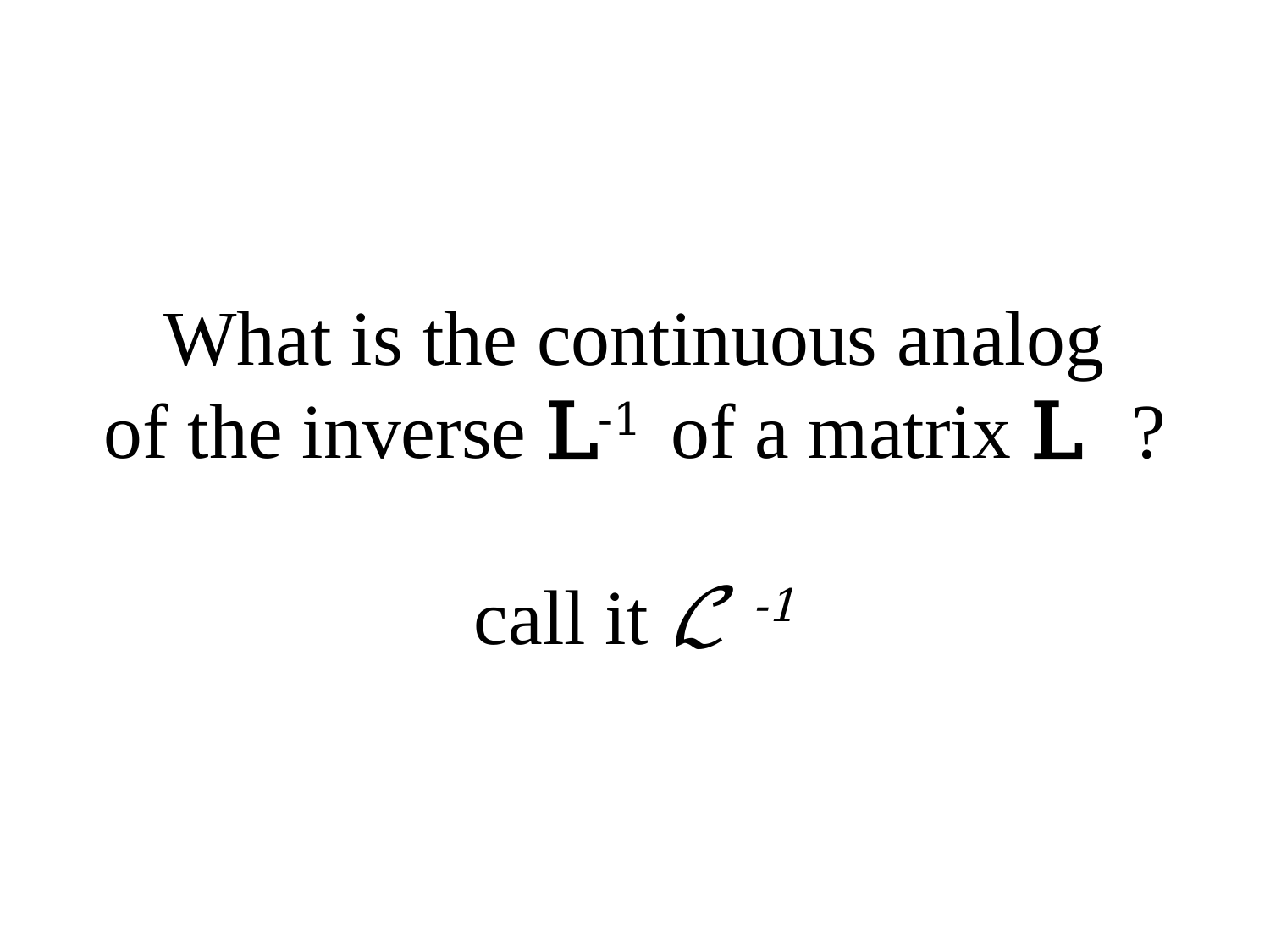

# What is the continuous analog of the inverse L-1  of a matrix L  ? call it ℒ -1